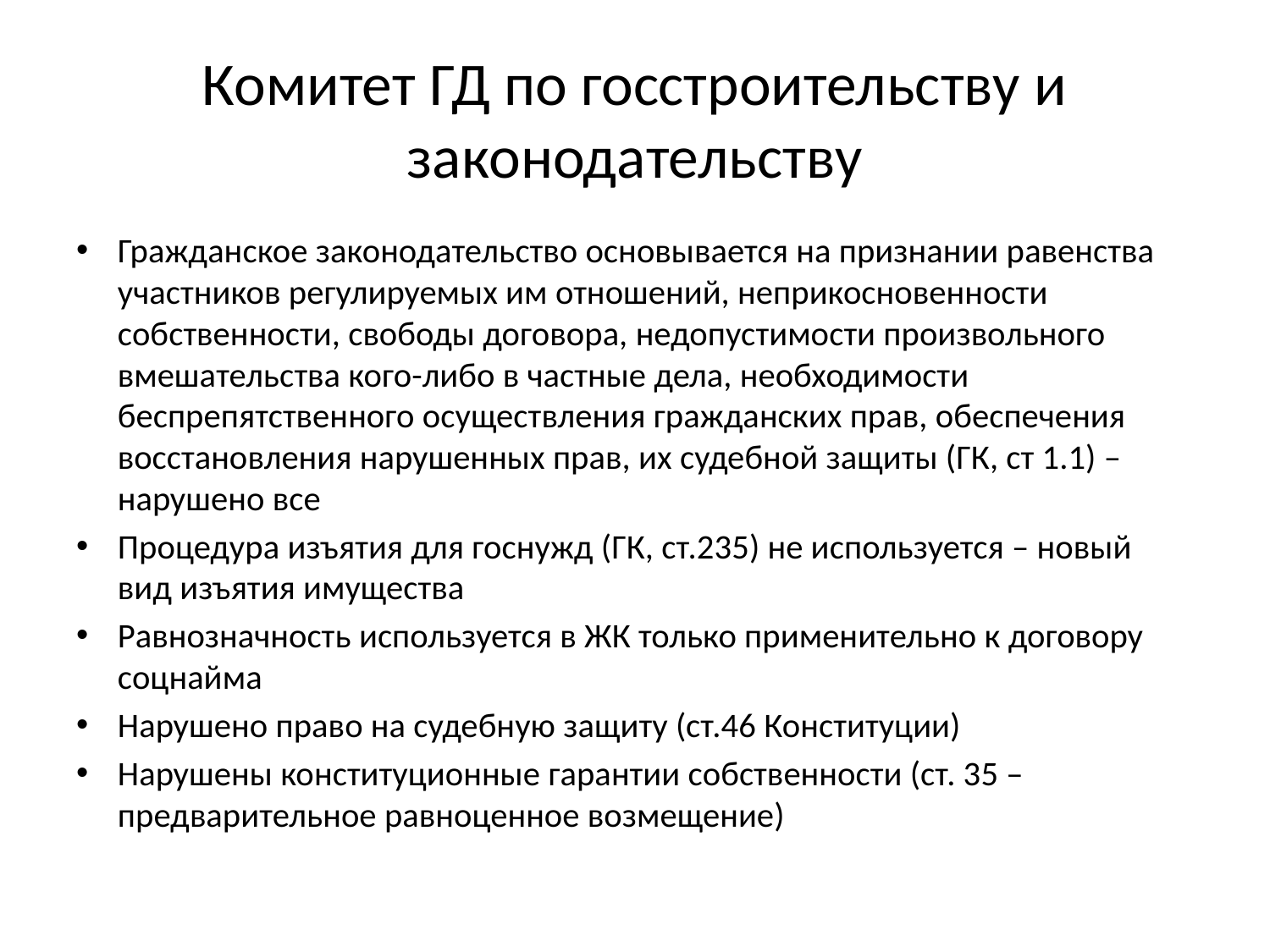

# Комитет ГД по госстроительству и законодательству
Гражданское законодательство основывается на признании равенства участников регулируемых им отношений, неприкосновенности собственности, свободы договора, недопустимости произвольного вмешательства кого-либо в частные дела, необходимости беспрепятственного осуществления гражданских прав, обеспечения восстановления нарушенных прав, их судебной защиты (ГК, ст 1.1) – нарушено все
Процедура изъятия для госнужд (ГК, ст.235) не используется – новый вид изъятия имущества
Равнозначность используется в ЖК только применительно к договору соцнайма
Нарушено право на судебную защиту (ст.46 Конституции)
Нарушены конституционные гарантии собственности (ст. 35 – предварительное равноценное возмещение)